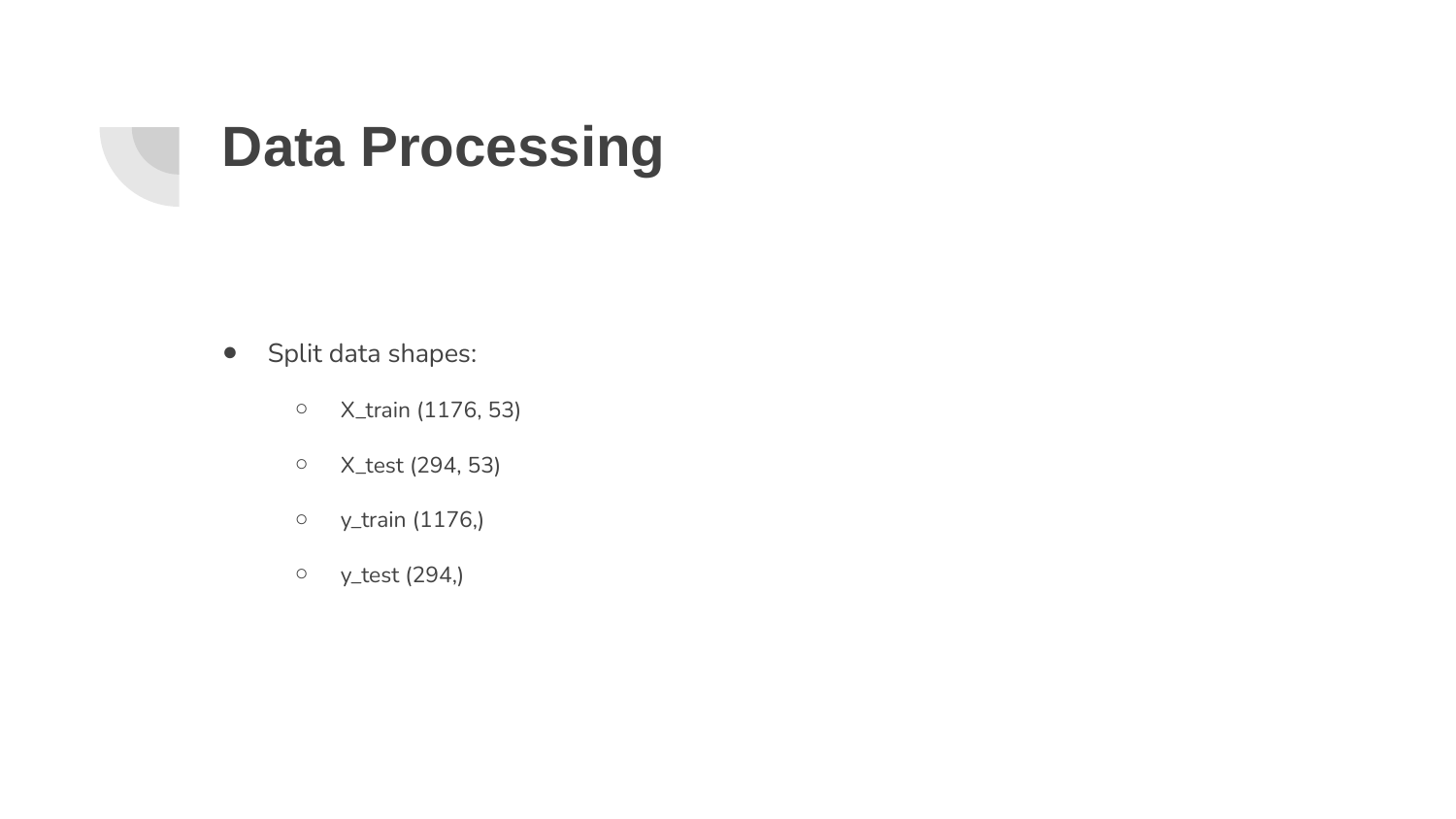

# Data Processing
Split data shapes:
X_train (1176, 53)
X_test (294, 53)
y_train (1176,)
y_test (294,)